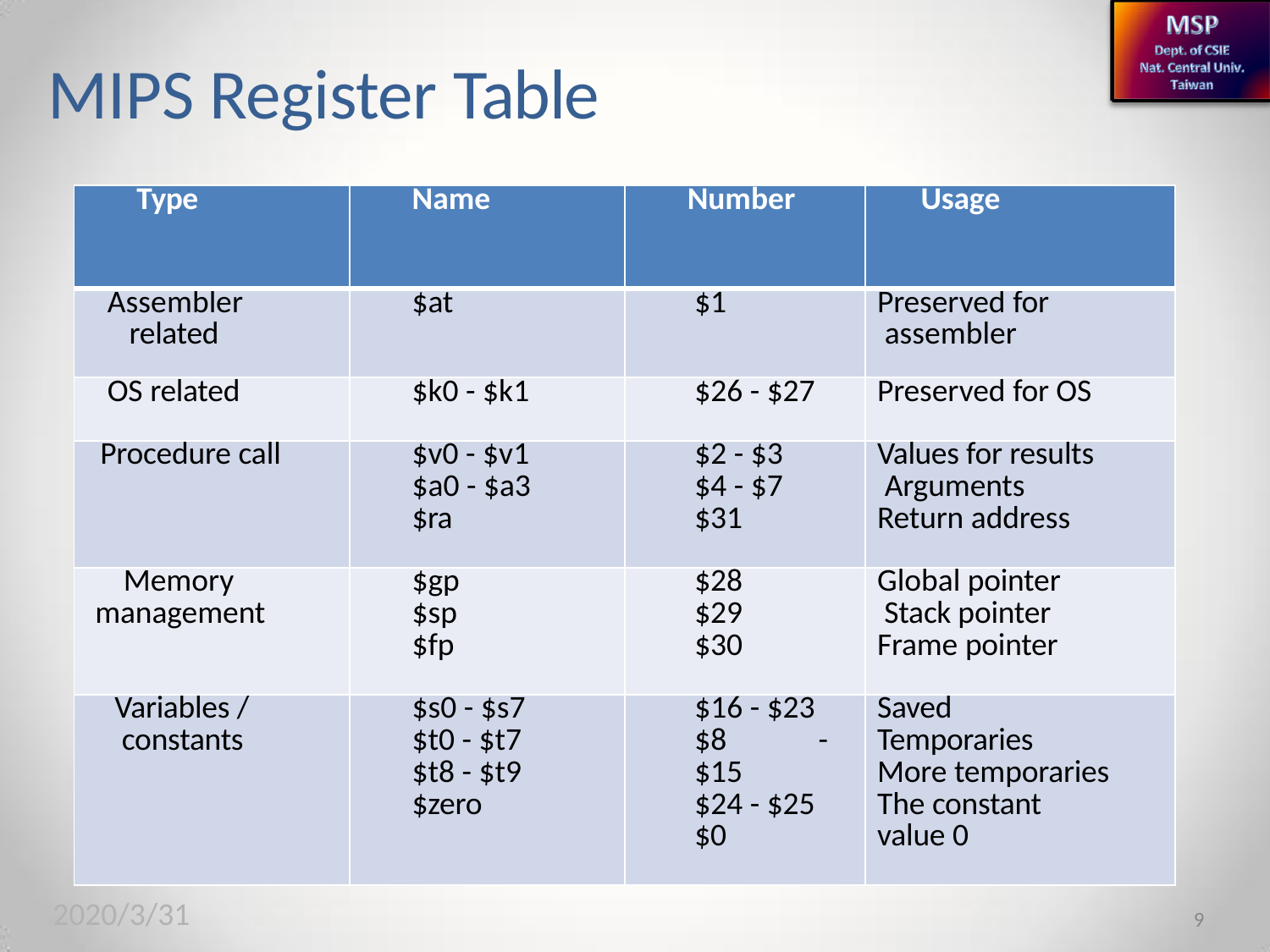

# MIPS Register Table

| Type | Name | Number | Usage |
| --- | --- | --- | --- |
| Assembler related | $at | $1 | Preserved for assembler |
| OS related | $k0 - $k1 | $26 - $27 | Preserved for OS |
| Procedure call | $v0 - $v1 $a0 - $a3 $ra | $2 - $3 $4 - $7 $31 | Values for results Arguments Return address |
| Memory management | $gp $sp $fp | $28 $29 $30 | Global pointer Stack pointer Frame pointer |
| Variables / constants | $s0 - $s7 $t0 - $t7 $t8 - $t9 $zero | $16 - $23 $8 - $15 $24 - $25 $0 | Saved Temporaries More temporaries The constant value 0 |
2020/3/31
9